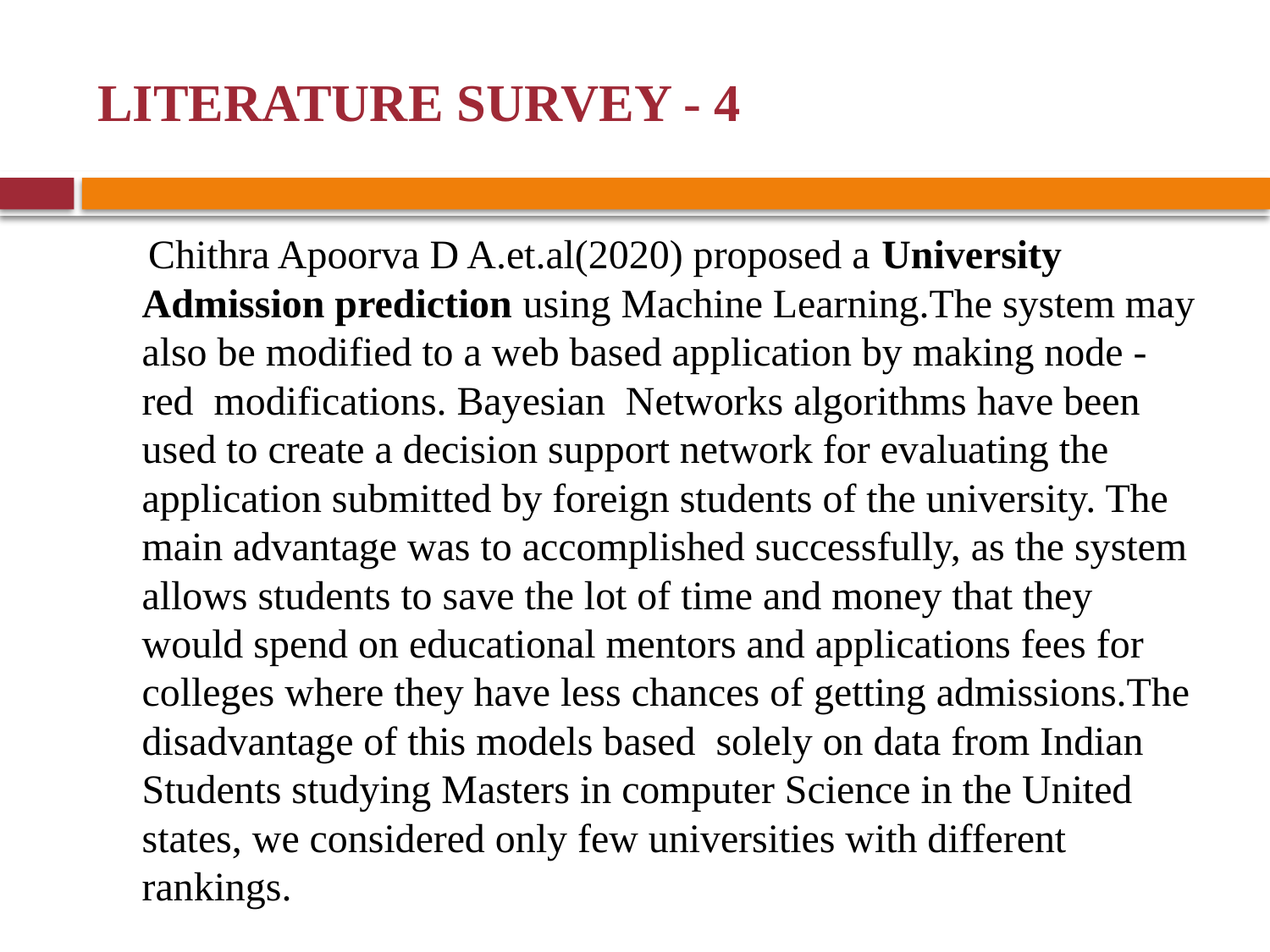

# LITERATURE SURVEY - 4
     Chithra Apoorva D A.et.al(2020) proposed a University Admission prediction using Machine Learning.The system may also be modified to a web based application by making node -red  modifications. Bayesian  Networks algorithms have been used to create a decision support network for evaluating the application submitted by foreign students of the university. The main advantage was to accomplished successfully, as the system allows students to save the lot of time and money that they would spend on educational mentors and applications fees for colleges where they have less chances of getting admissions.The disadvantage of this models based  solely on data from Indian Students studying Masters in computer Science in the United states, we considered only few universities with different rankings.